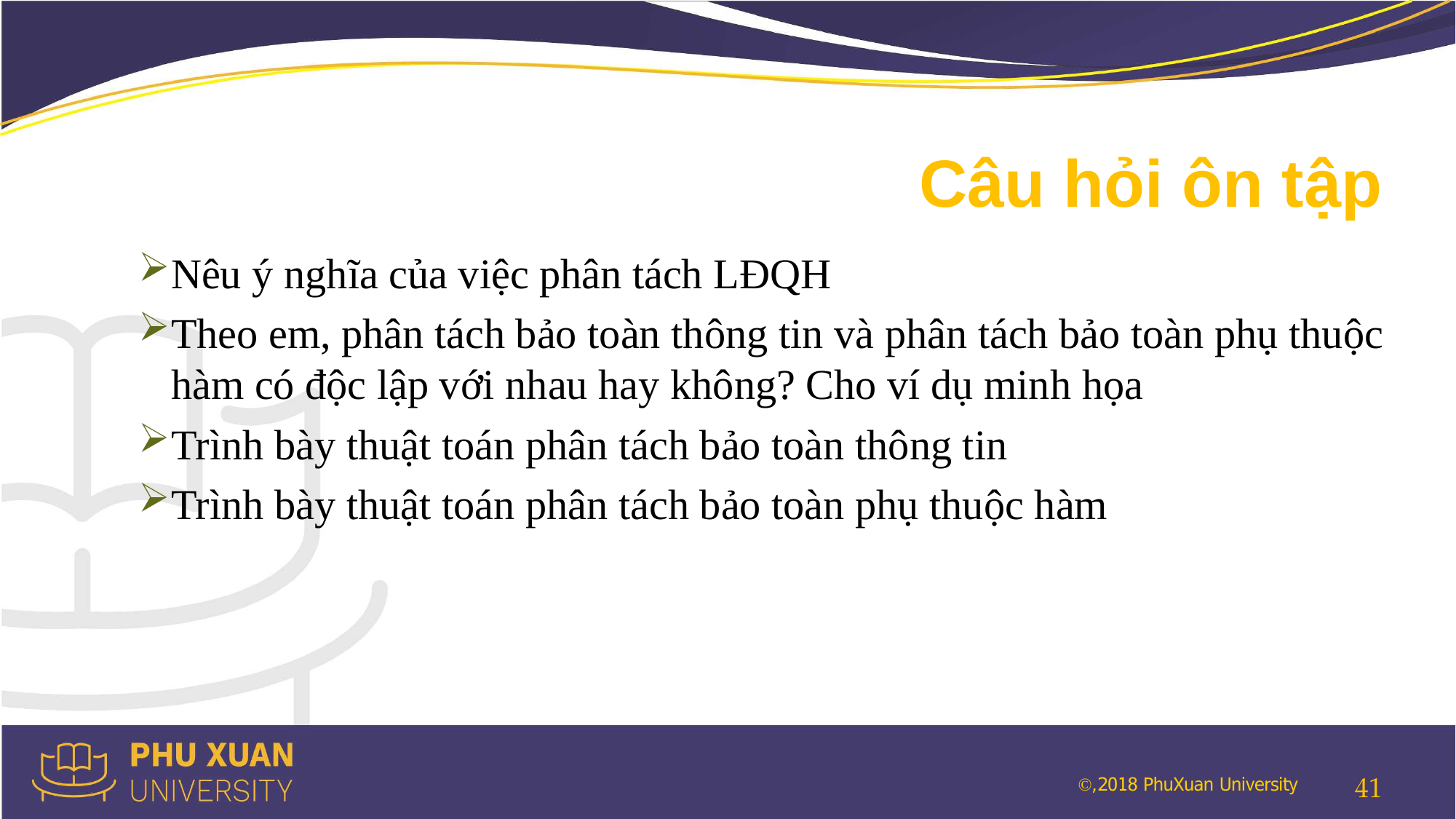

# Câu hỏi ôn tập
Nêu ý nghĩa của việc phân tách LĐQH
Theo em, phân tách bảo toàn thông tin và phân tách bảo toàn phụ thuộc hàm có độc lập với nhau hay không? Cho ví dụ minh họa
Trình bày thuật toán phân tách bảo toàn thông tin
Trình bày thuật toán phân tách bảo toàn phụ thuộc hàm
41